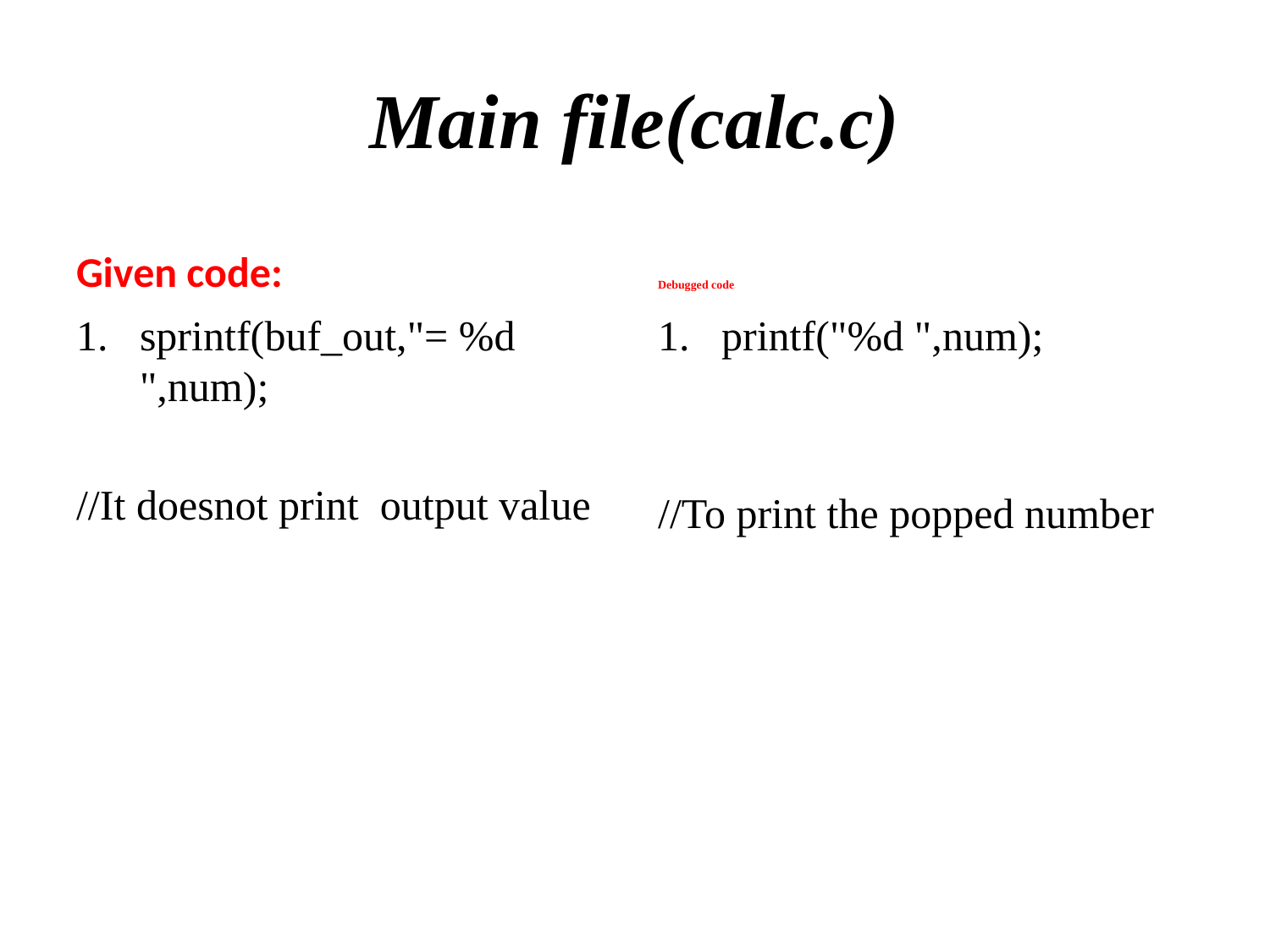

# Main file(calc.c)
Given code:

Debugged code:

sprintf(buf_out,"= %d ",num);

//It doesnot print  output value
printf("%d ",num);

//To print the popped number